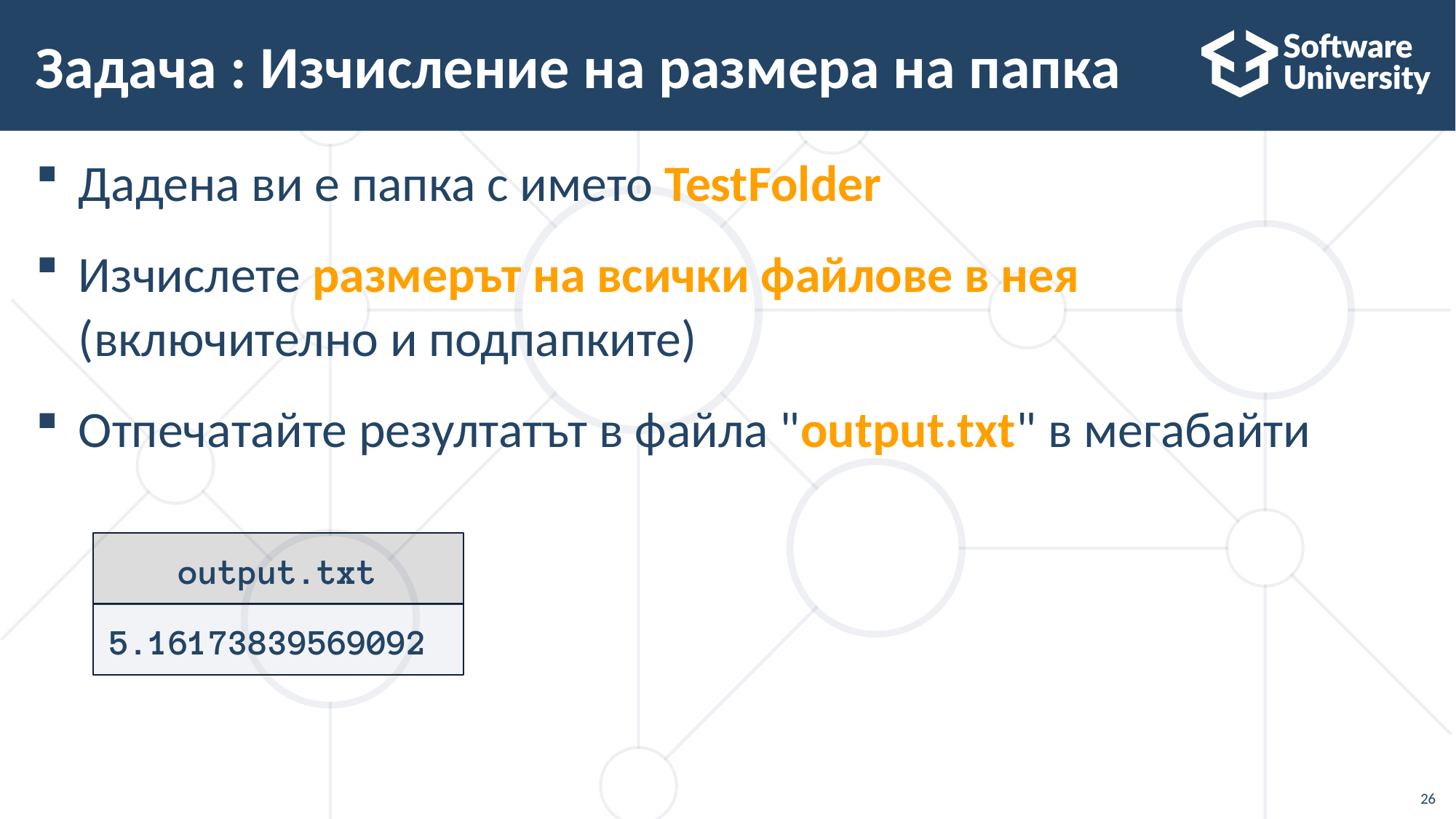

# Задача : Изчисление на размера на папка
Дадена ви е папка с името TestFolder
Изчислете размерът на всички файлове в нея 
(включително и подпапките)
Отпечатайте резултатът в файла "output.txt" в мегабайти
output.txt
5.16173839569092
26